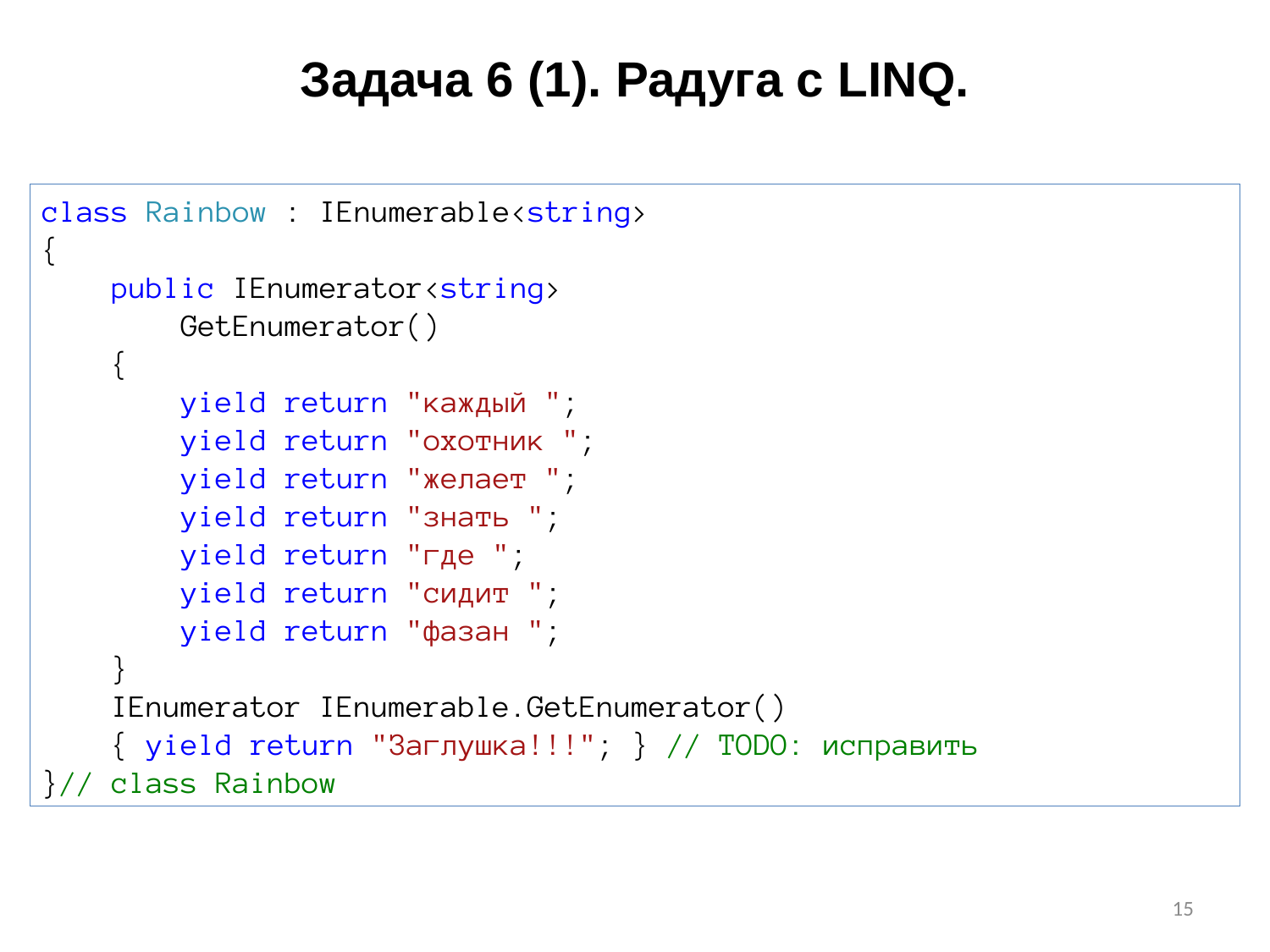

# Задача 6 (1). Радуга c LINQ.
class Rainbow : IEnumerable<string>
{
    public IEnumerator<string>
        GetEnumerator()
    {
        yield return "каждый ";
        yield return "охотник ";
        yield return "желает ";
        yield return "знать ";
        yield return "где ";
        yield return "сидит ";
        yield return "фазан ";
    }
    IEnumerator IEnumerable.GetEnumerator()
    { yield return "Заглушка!!!"; } // TODO: исправить
}// class Rainbow
15